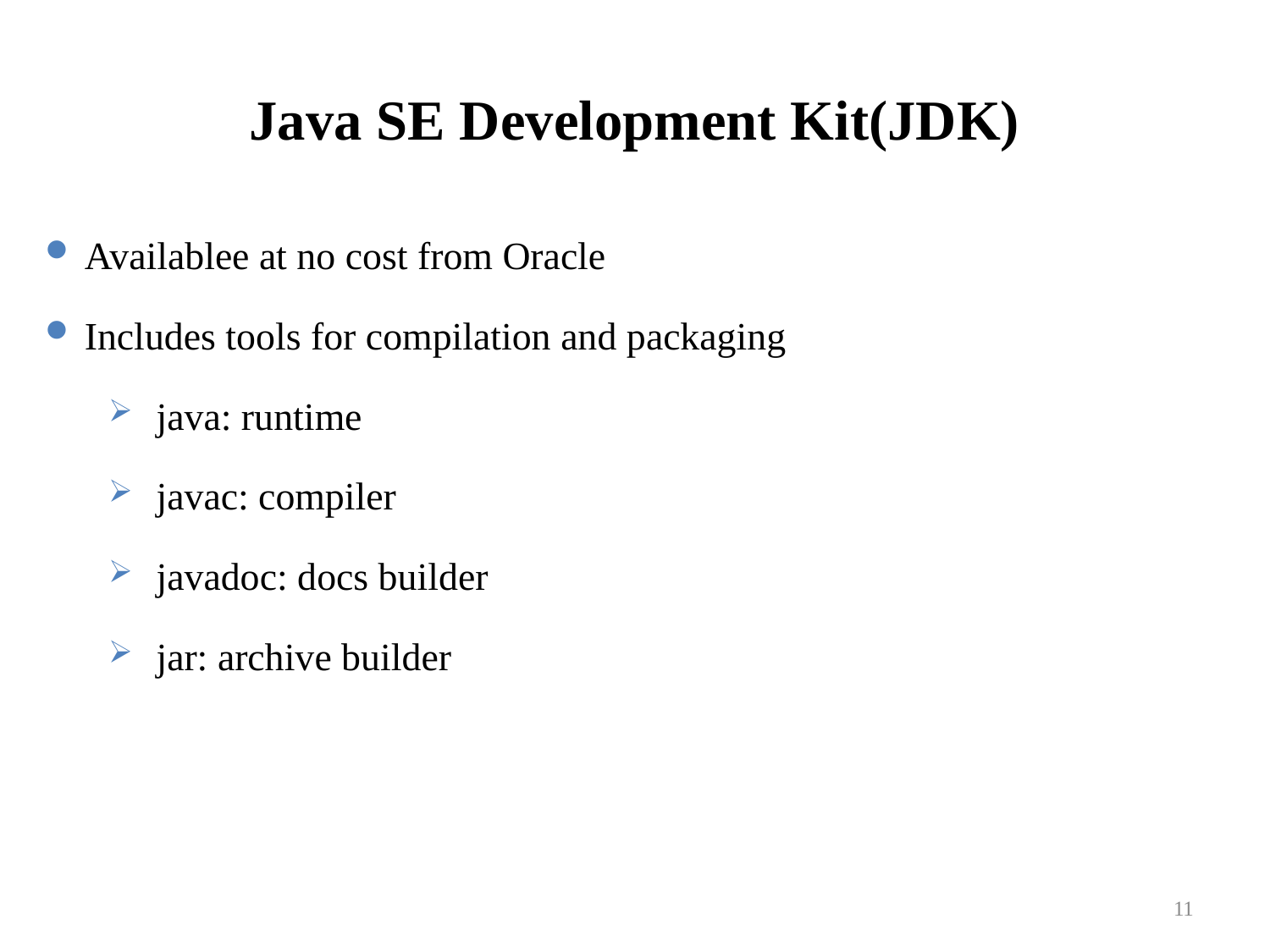

# Java SE Development Kit(JDK)
Availablee at no cost from Oracle
Includes tools for compilation and packaging
java: runtime
javac: compiler
javadoc: docs builder
jar: archive builder
11